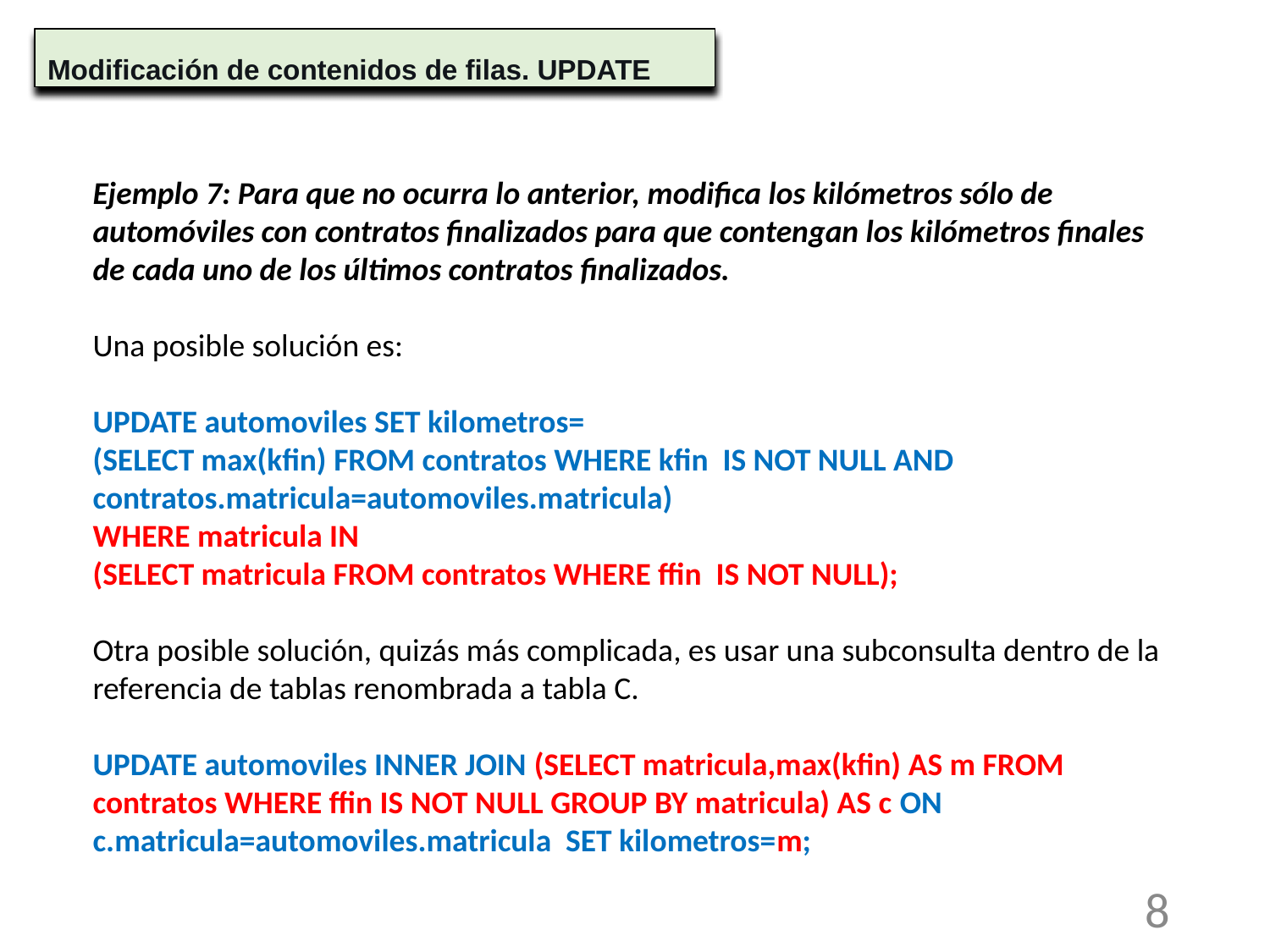

Modificación de contenidos de filas. UPDATE
Ejemplo 7: Para que no ocurra lo anterior, modifica los kilómetros sólo de automóviles con contratos finalizados para que contengan los kilómetros finales de cada uno de los últimos contratos finalizados.

Una posible solución es:

UPDATE automoviles SET kilometros=
(SELECT max(kfin) FROM contratos WHERE kfin  IS NOT NULL AND contratos.matricula=automoviles.matricula)
WHERE matricula IN
(SELECT matricula FROM contratos WHERE ffin  IS NOT NULL);

Otra posible solución, quizás más complicada, es usar una subconsulta dentro de la referencia de tablas renombrada a tabla C.

UPDATE automoviles INNER JOIN (SELECT matricula,max(kfin) AS m FROM contratos WHERE ffin IS NOT NULL GROUP BY matricula) AS c ON c.matricula=automoviles.matricula  SET kilometros=m;

8